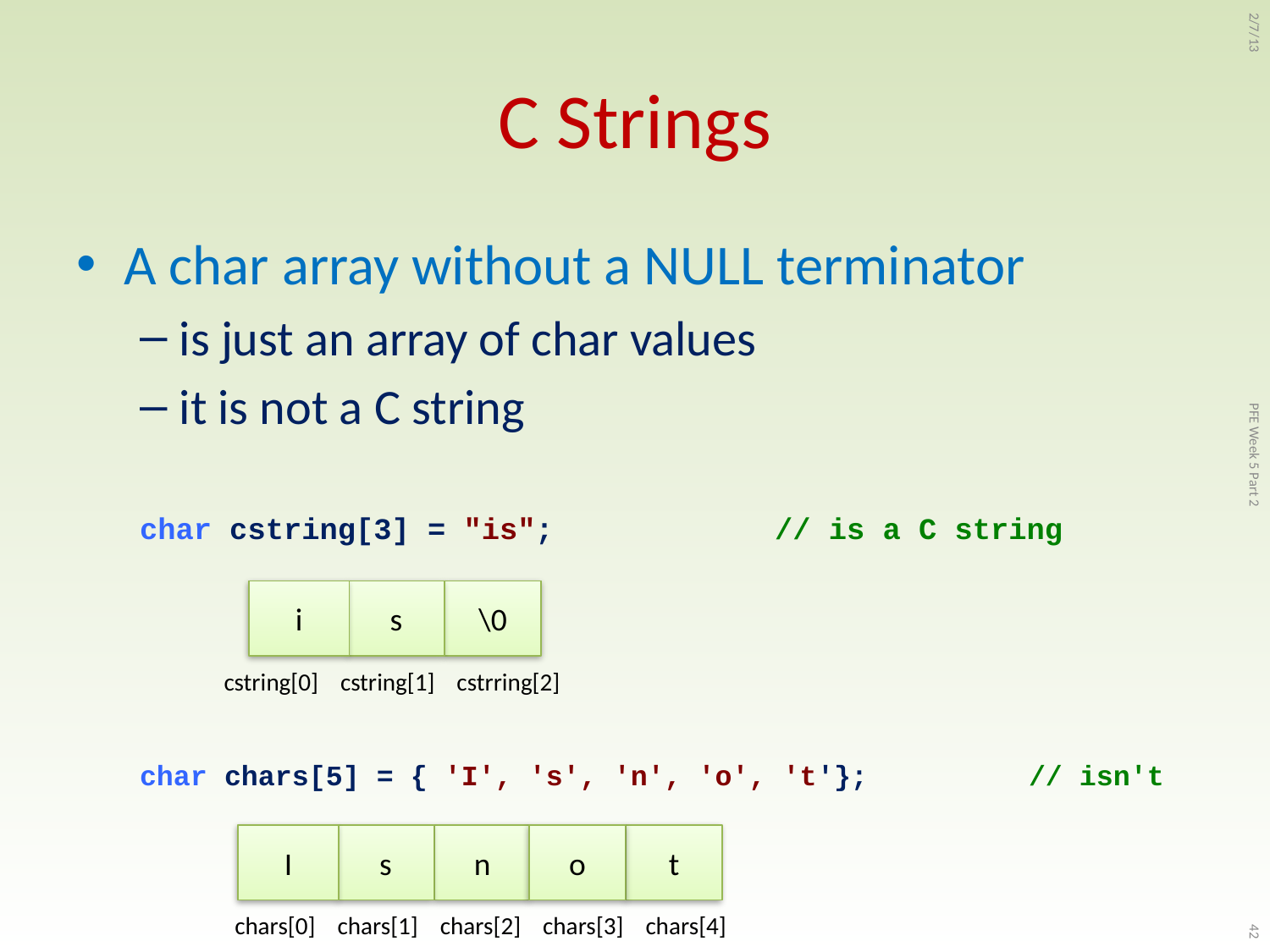

# C Strings
2/7/13
A char array without a NULL terminator
is just an array of char values
it is not a C string

char cstring[3] = "is";		// is a C string

char chars[5] = { 'I', 's', 'n', 'o', 't'};		// isn't
PFE Week 5 Part 2
i
s
\0
cstring[0]    cstring[1]    cstrring[2]
42
I
s
n
o
t
chars[0]    chars[1]    chars[2]    chars[3]    chars[4]